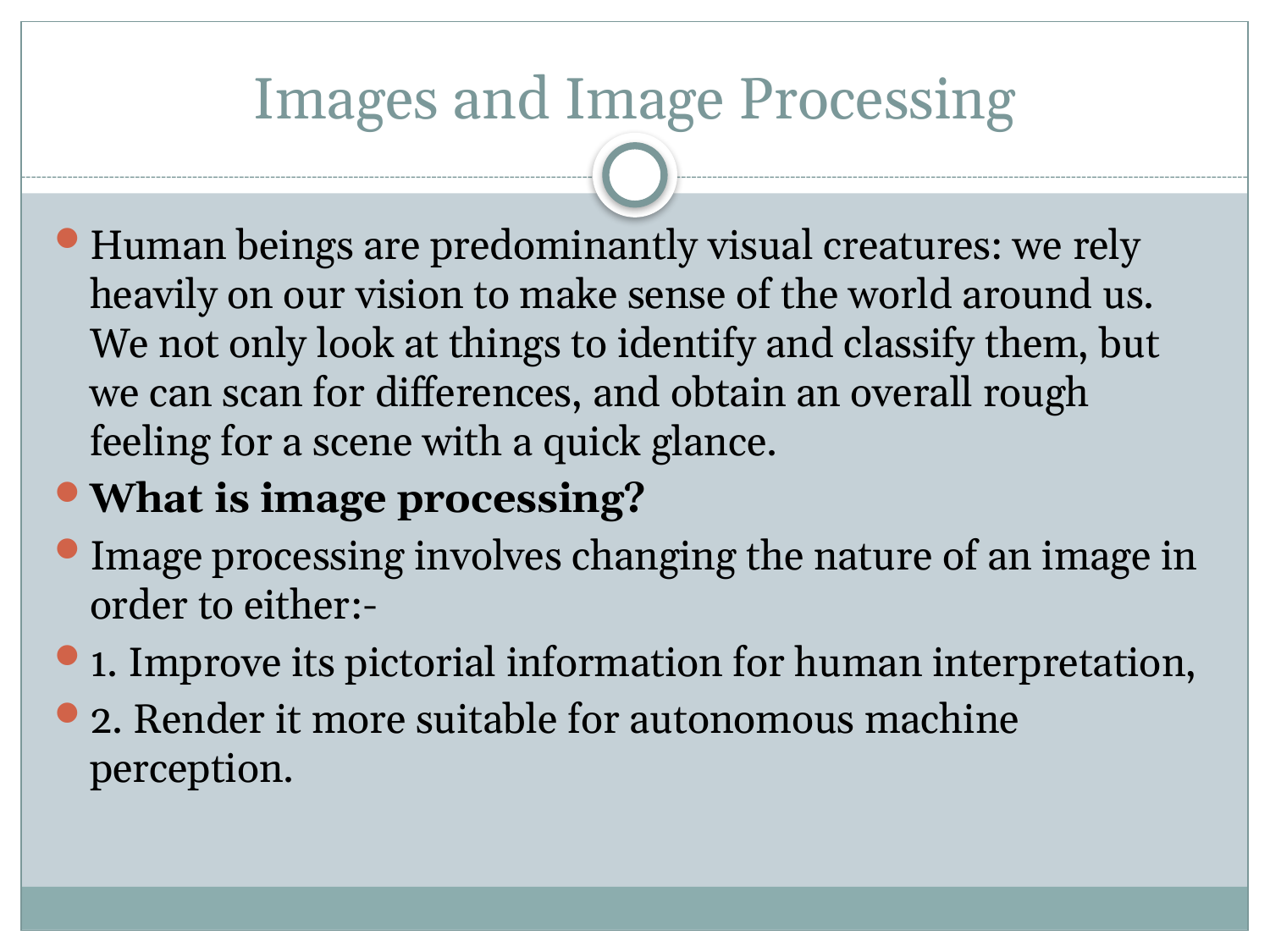

# Images and Image Processing
Human beings are predominantly visual creatures: we rely heavily on our vision to make sense of the world around us. We not only look at things to identify and classify them, but we can scan for differences, and obtain an overall rough feeling for a scene with a quick glance.
What is image processing?
Image processing involves changing the nature of an image in order to either:-
1. Improve its pictorial information for human interpretation,
2. Render it more suitable for autonomous machine perception.